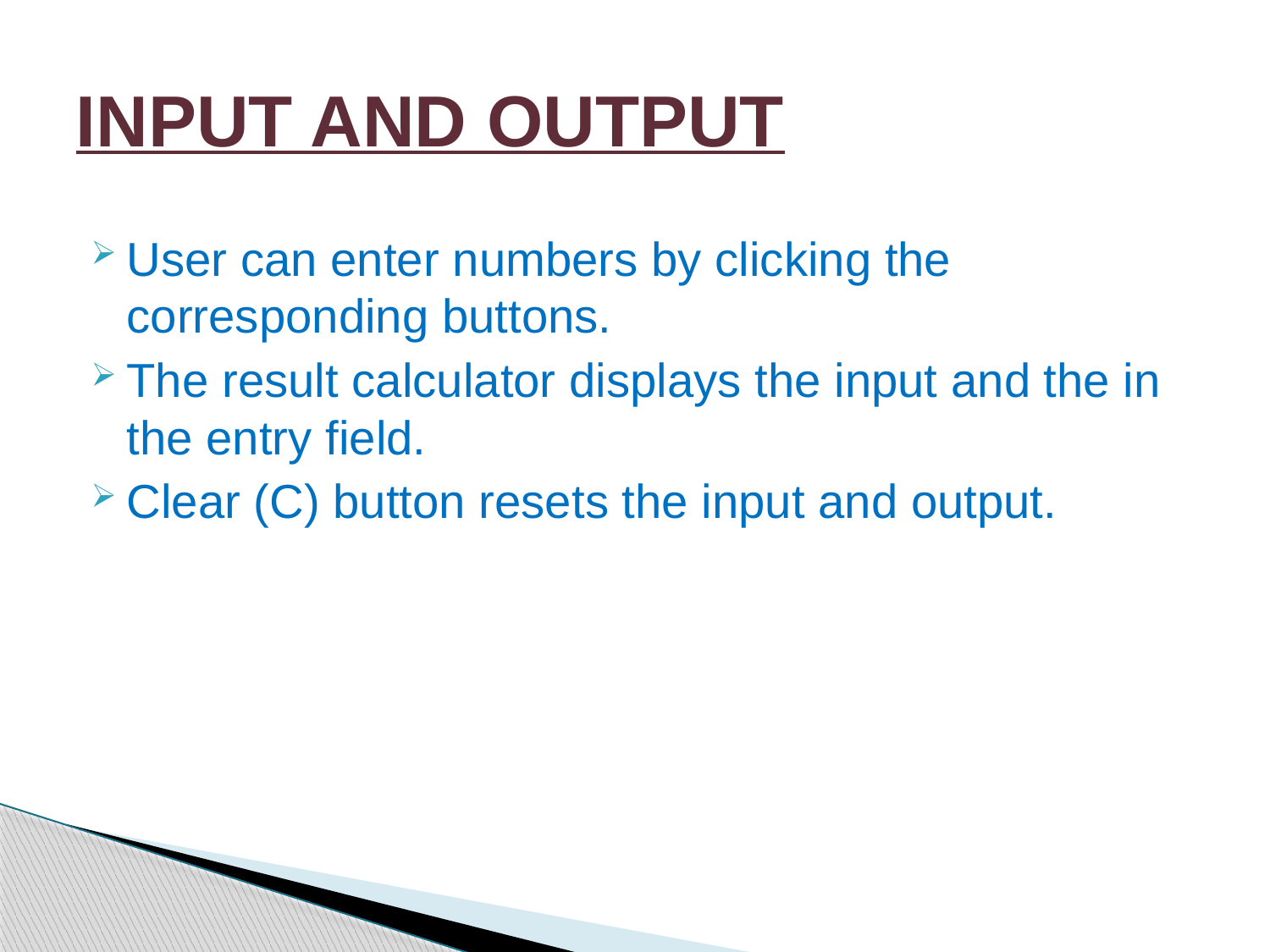

# INPUT AND OUTPUT
User can enter numbers by clicking the corresponding buttons.
The result calculator displays the input and the in the entry field.
Clear (C) button resets the input and output.